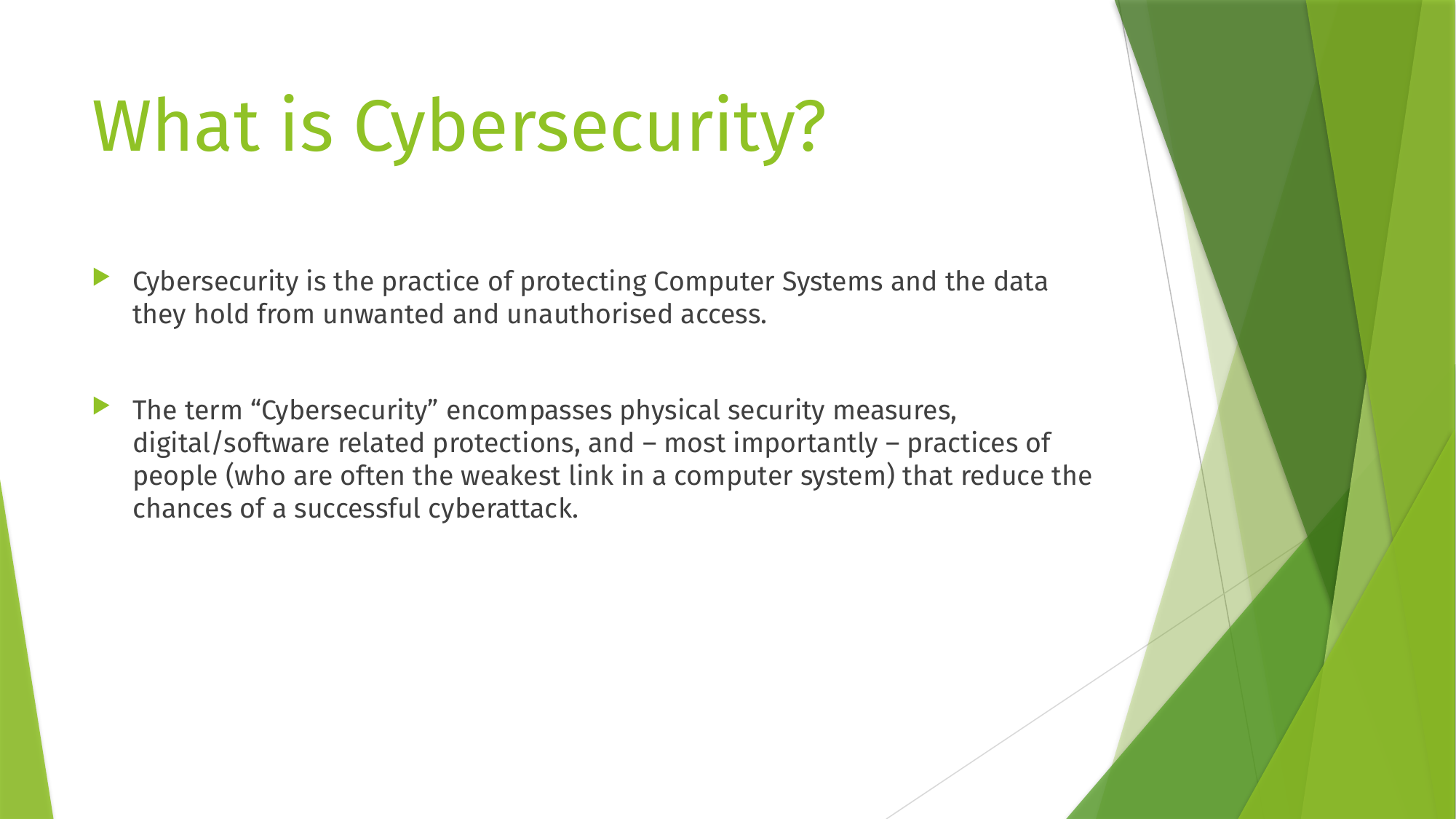

# What is Cybersecurity?
Cybersecurity is the practice of protecting Computer Systems and the data they hold from unwanted and unauthorised access.

The term “Cybersecurity” encompasses physical security measures, digital/software related protections, and – most importantly – practices of people (who are often the weakest link in a computer system) that reduce the chances of a successful cyberattack.